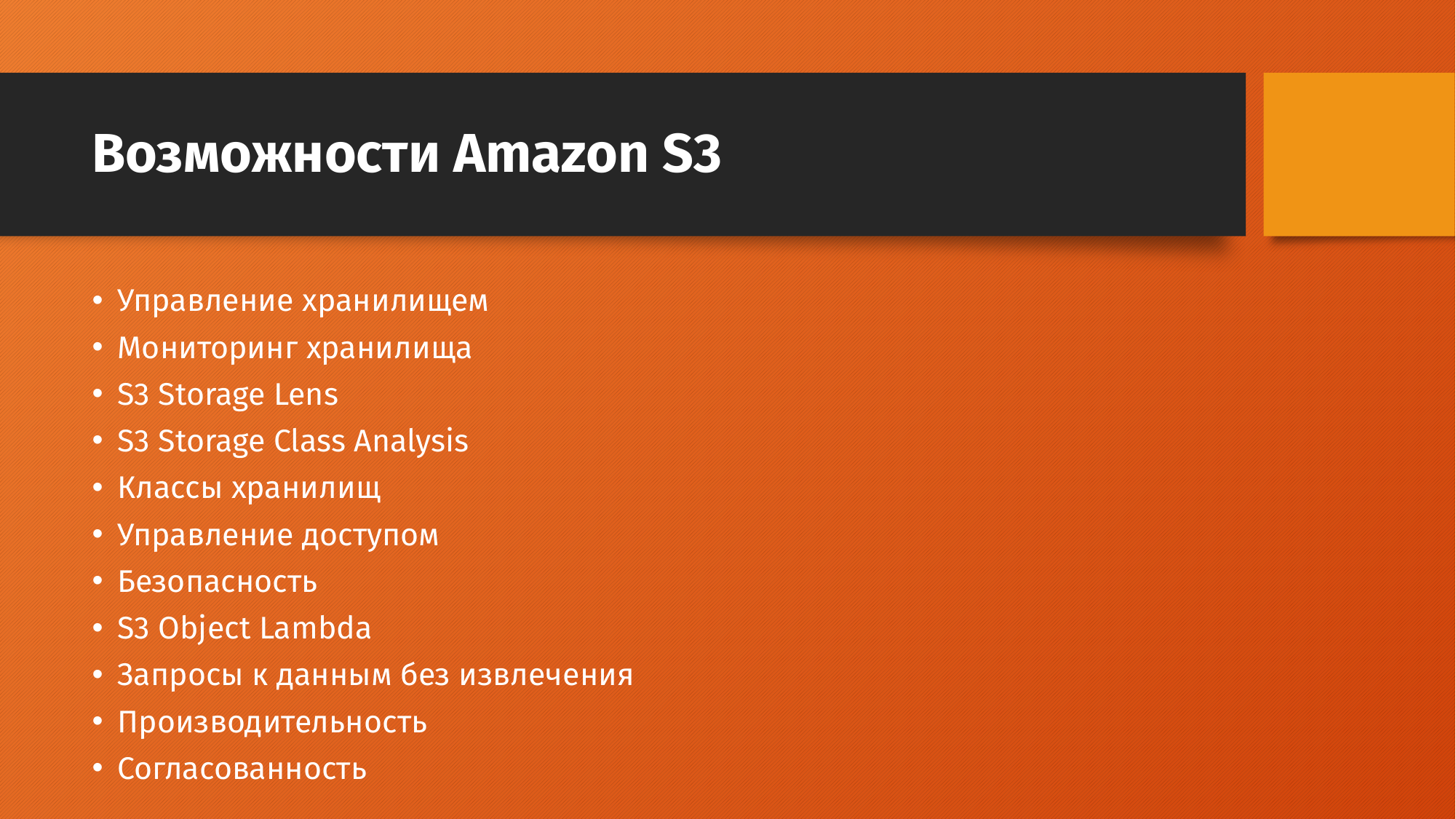

# Возможности Amazon S3
Управление хранилищем
Мониторинг хранилища
S3 Storage Lens
S3 Storage Class Analysis
Классы хранилищ
Управление доступом
Безопасность
S3 Object Lambda
Запросы к данным без извлечения
Производительность
Согласованность